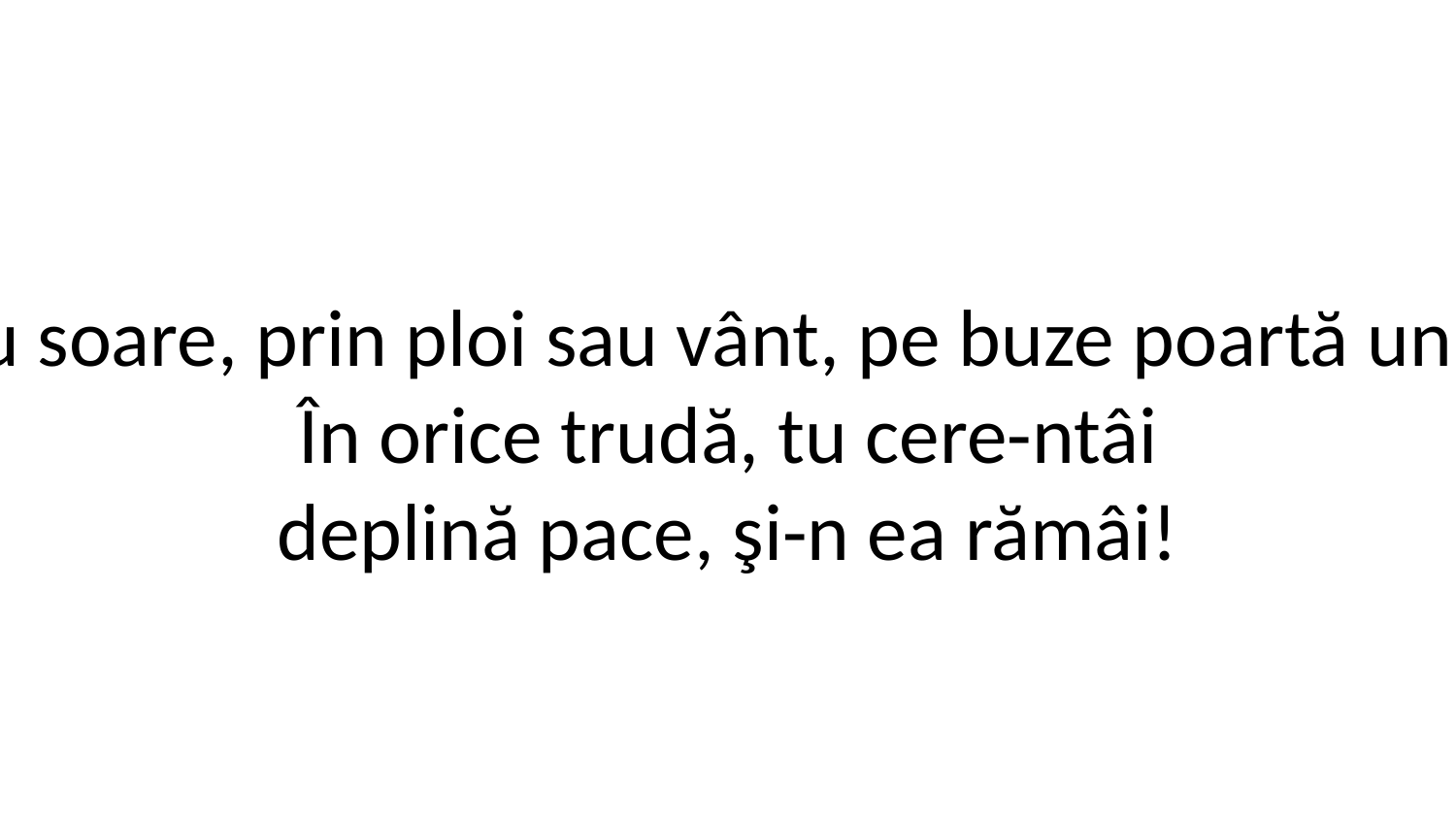

2. Pe drum cu soare, prin ploi sau vânt, pe buze poartă un cântec sfânt.
În orice trudă, tu cere-ntâi
deplină pace, şi-n ea rămâi!